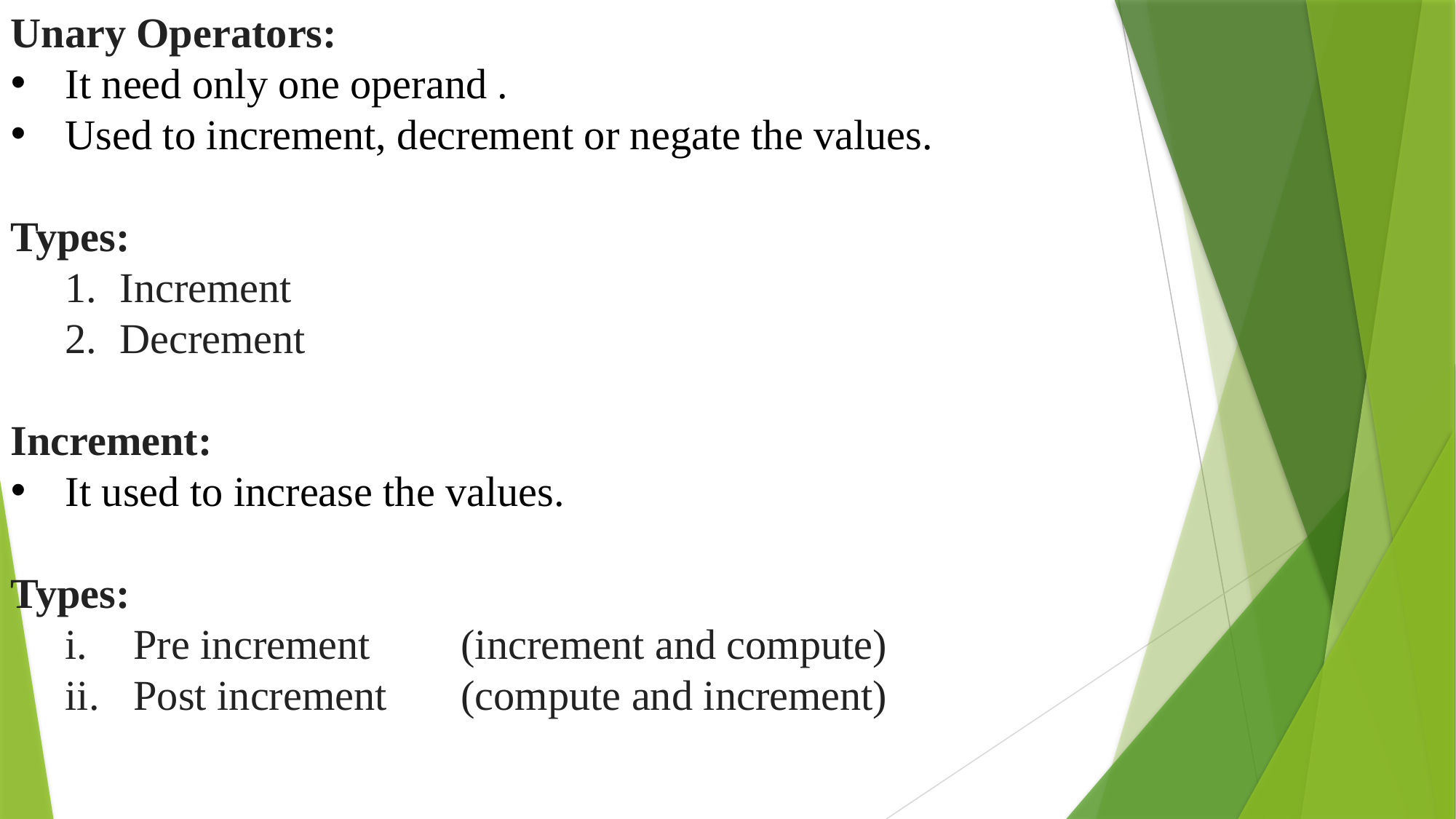

Unary Operators:
It need only one operand .
Used to increment, decrement or negate the values.

Types:
Increment
Decrement

Increment:
It used to increase the values.

Types:
Pre increment	(increment and compute)
Post increment	(compute and increment)